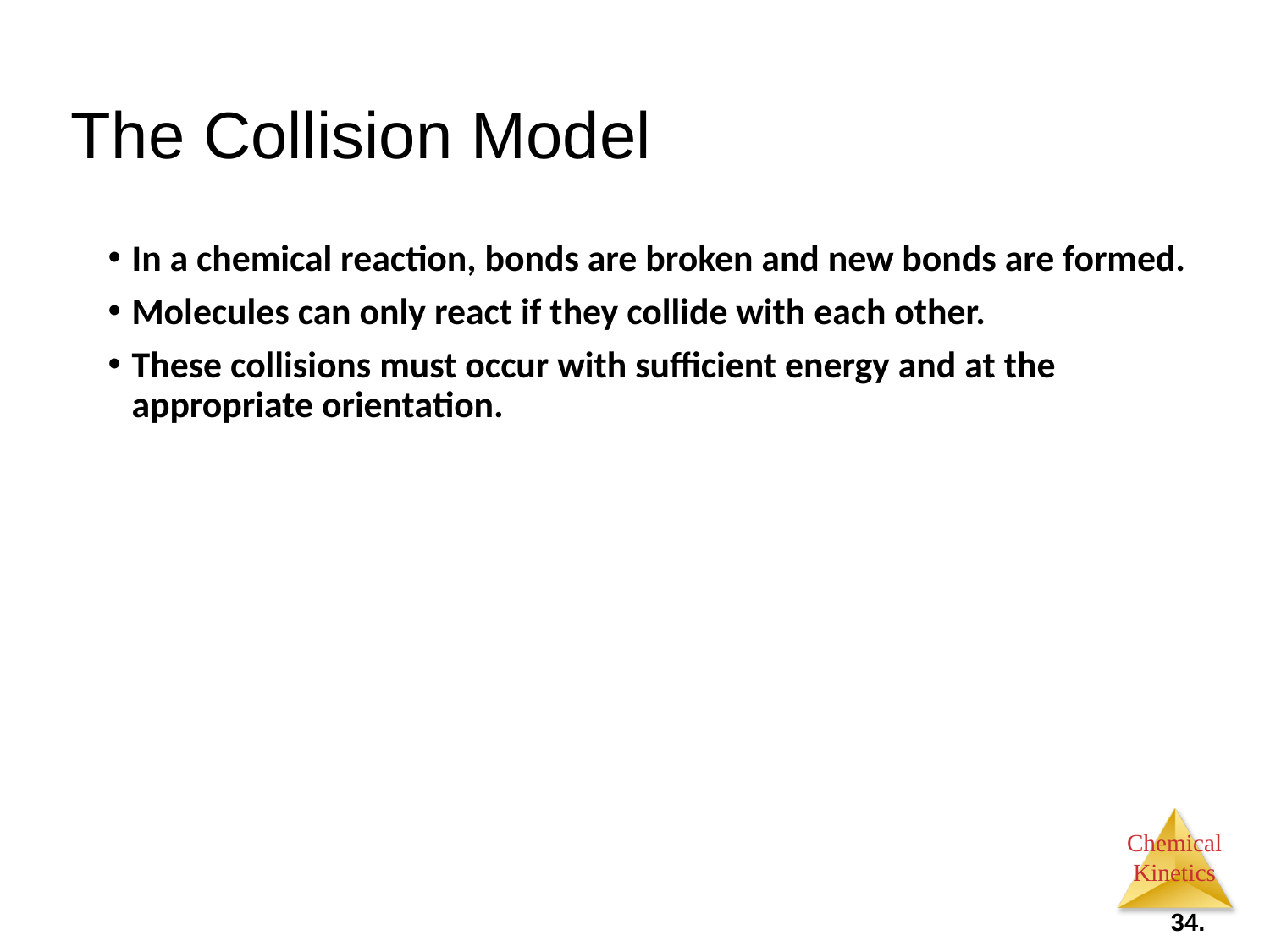

# The Collision Model
In a chemical reaction, bonds are broken and new bonds are formed.
Molecules can only react if they collide with each other.
These collisions must occur with sufficient energy and at the appropriate orientation.
34.